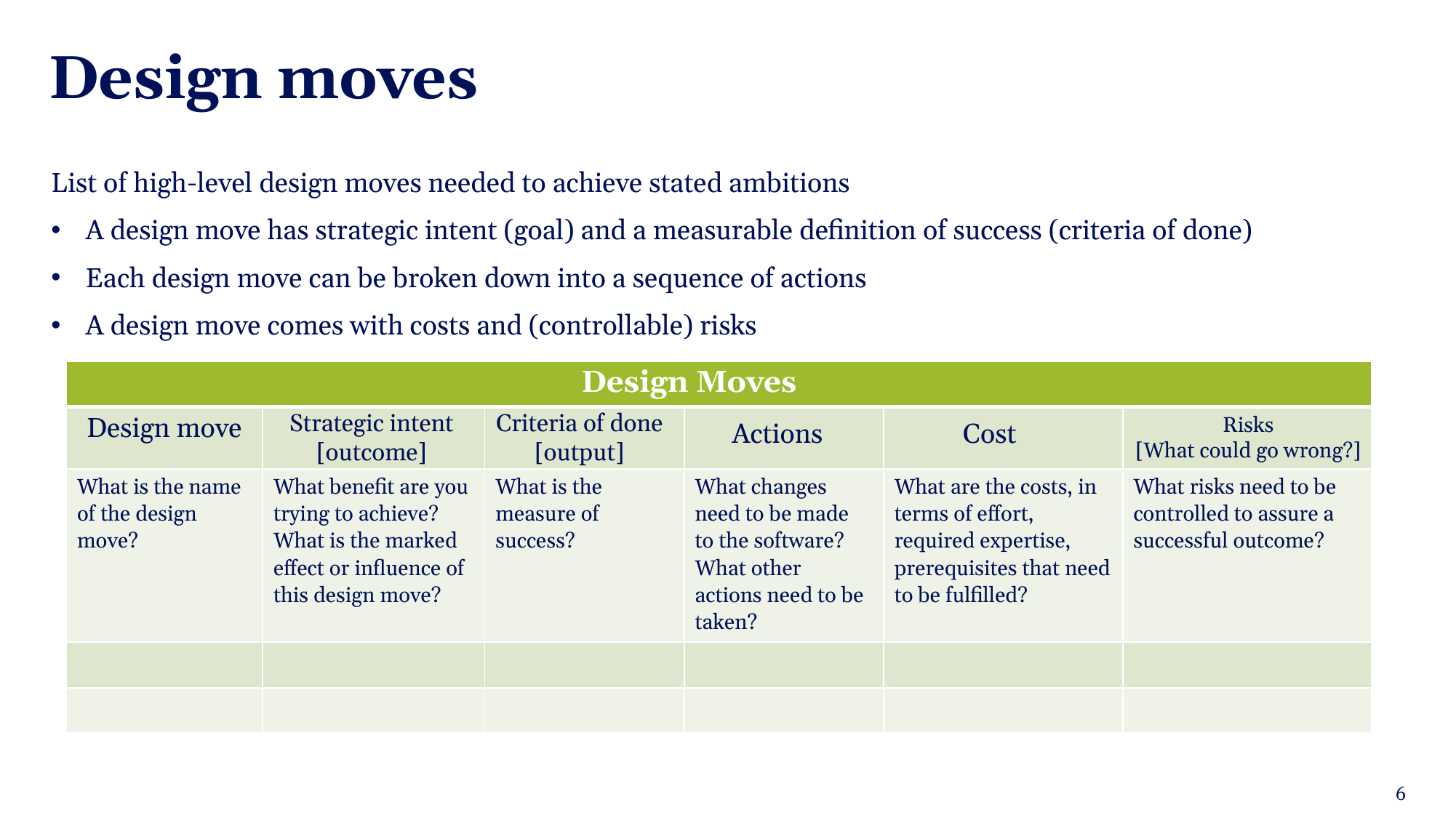

# Design moves
List of high-level design moves needed to achieve stated ambitions
A design move has strategic intent (goal) and a measurable definition of success (criteria of done)
Each design move can be broken down into a sequence of actions
A design move comes with costs and (controllable) risks
Design Moves

|  |  |  |  |  |  |
| --- | --- | --- | --- | --- | --- |
| Design move |  |  |  |  |  |
| What is the name of the design move? | What benefit are you trying to achieve? What is the marked effect or influence of this design move? | What is the measure of success? | What changes need to be made to the software? What other actions need to be taken? | What are the costs, in terms of effort, required expertise, prerequisites that need to be fulfilled? | What risks need to be controlled to assure a successful outcome? |
|  |  |  |  |  |  |
|  |  |  |  |  |  |
Criteria of done [output]

Strategic intent [outcome]

Risks
[What could go wrong?]

Actions

Cost
6